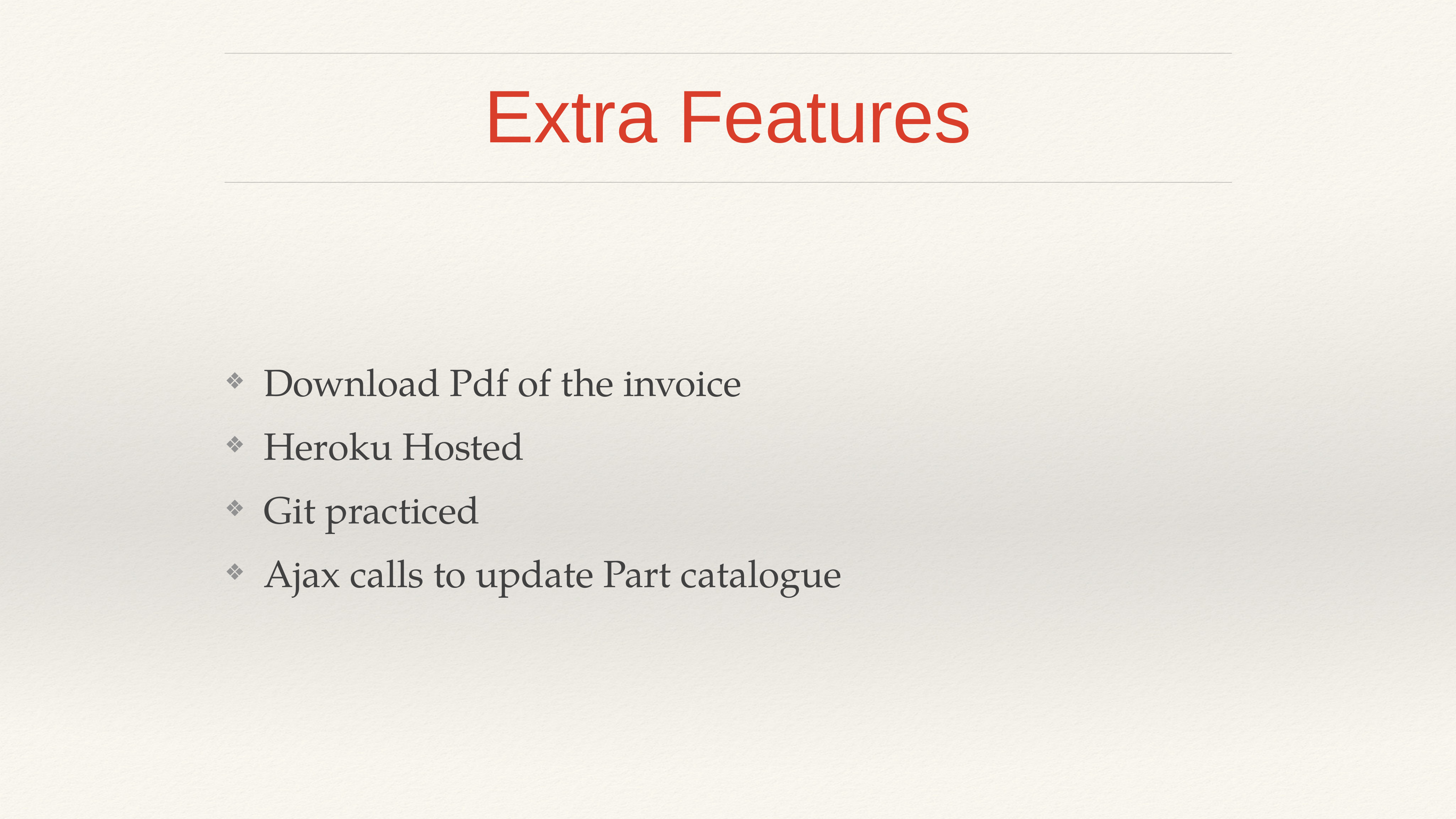

# Extra Features
Download Pdf of the invoice
Heroku Hosted
Git practiced
Ajax calls to update Part catalogue